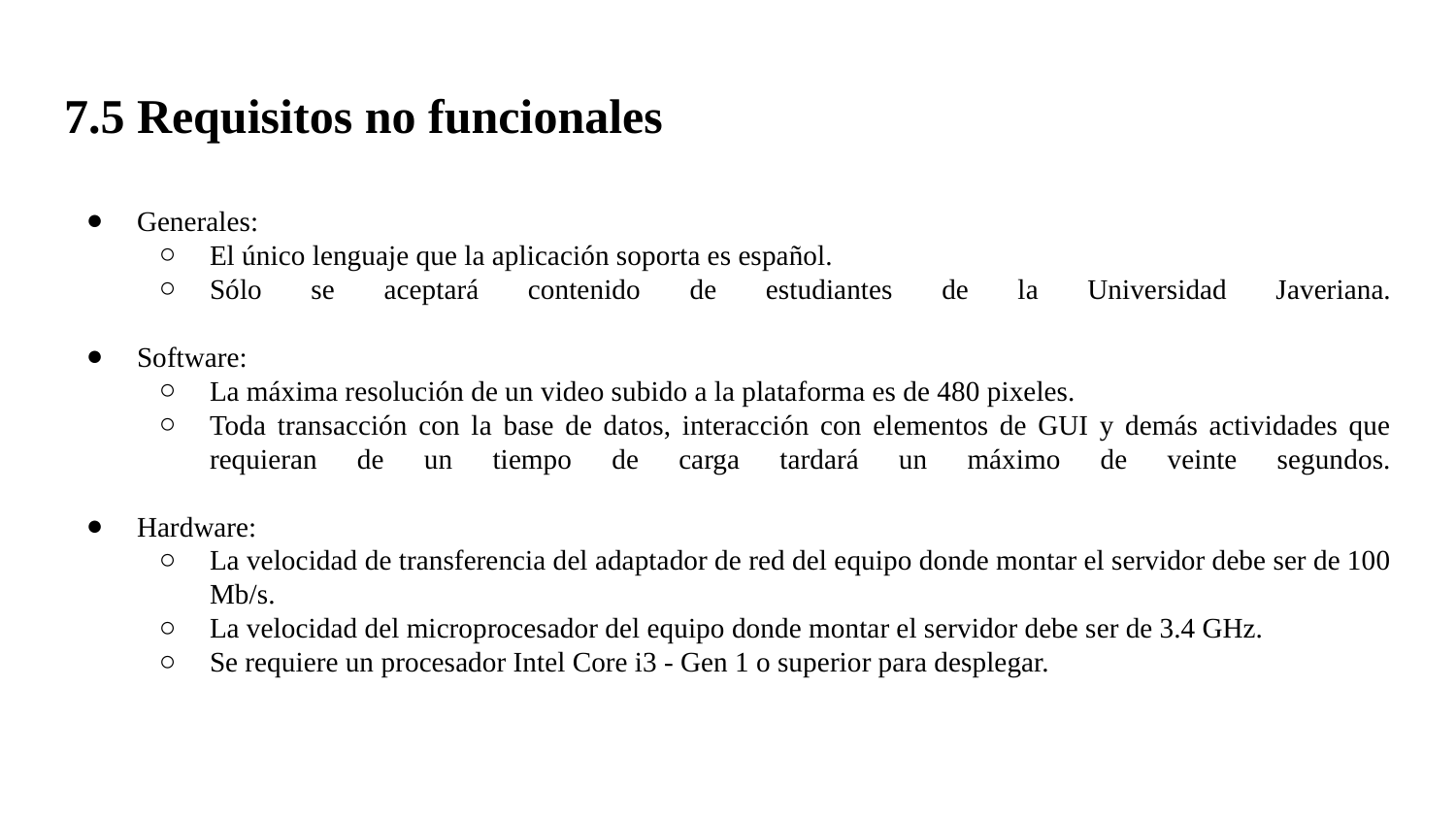

# 7.5 Requisitos no funcionales
Generales:
El único lenguaje que la aplicación soporta es español.
Sólo se aceptará contenido de estudiantes de la Universidad Javeriana.
Software:
La máxima resolución de un video subido a la plataforma es de 480 pixeles.
Toda transacción con la base de datos, interacción con elementos de GUI y demás actividades que requieran de un tiempo de carga tardará un máximo de veinte segundos.
Hardware:
La velocidad de transferencia del adaptador de red del equipo donde montar el servidor debe ser de 100 Mb/s.
La velocidad del microprocesador del equipo donde montar el servidor debe ser de 3.4 GHz.
Se requiere un procesador Intel Core i3 - Gen 1 o superior para desplegar.